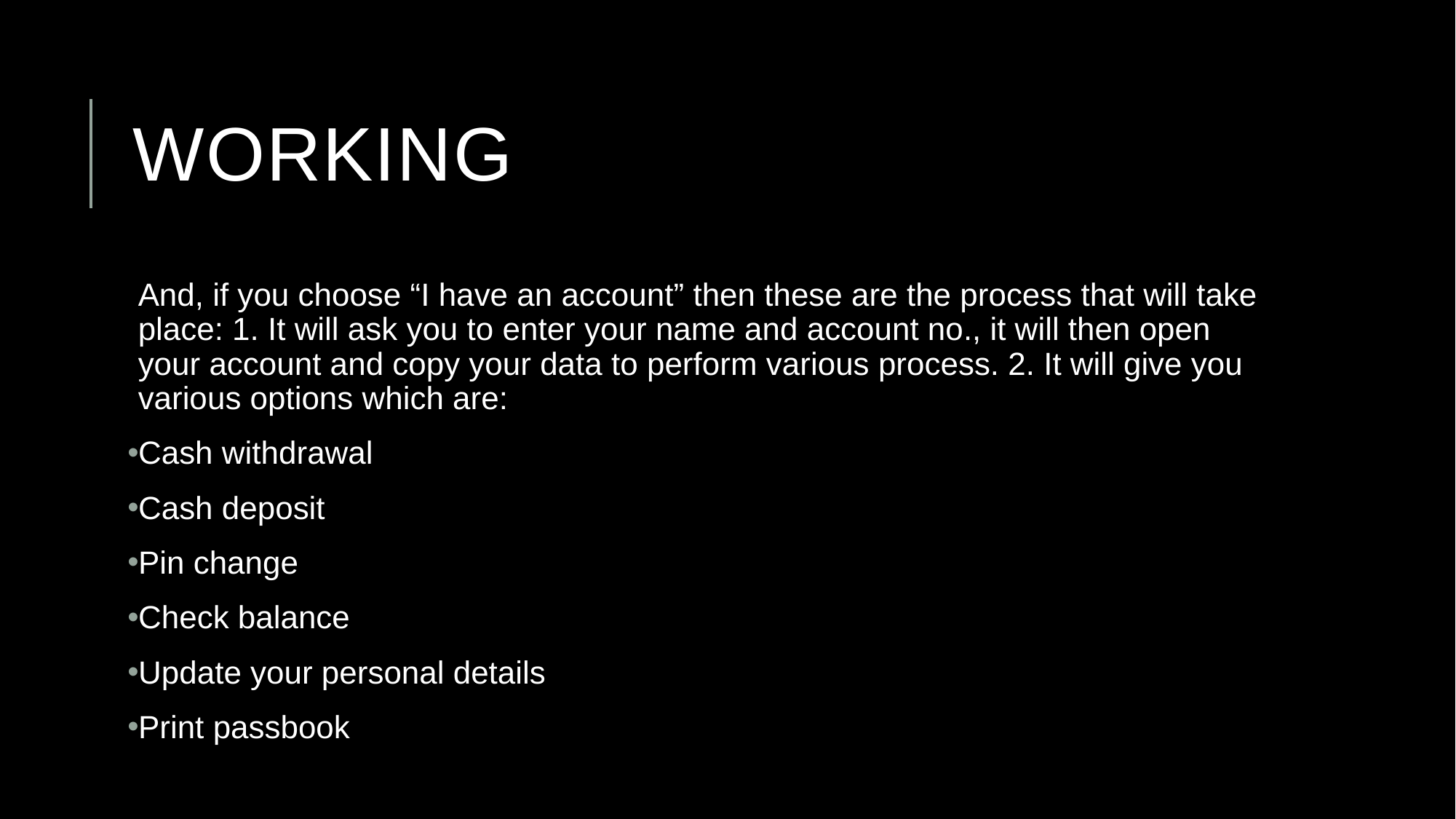

# WORKING
And, if you choose “I have an account” then these are the process that will take place: 1. It will ask you to enter your name and account no., it will then open your account and copy your data to perform various process. 2. It will give you various options which are:
Cash withdrawal
Cash deposit
Pin change
Check balance
Update your personal details
Print passbook